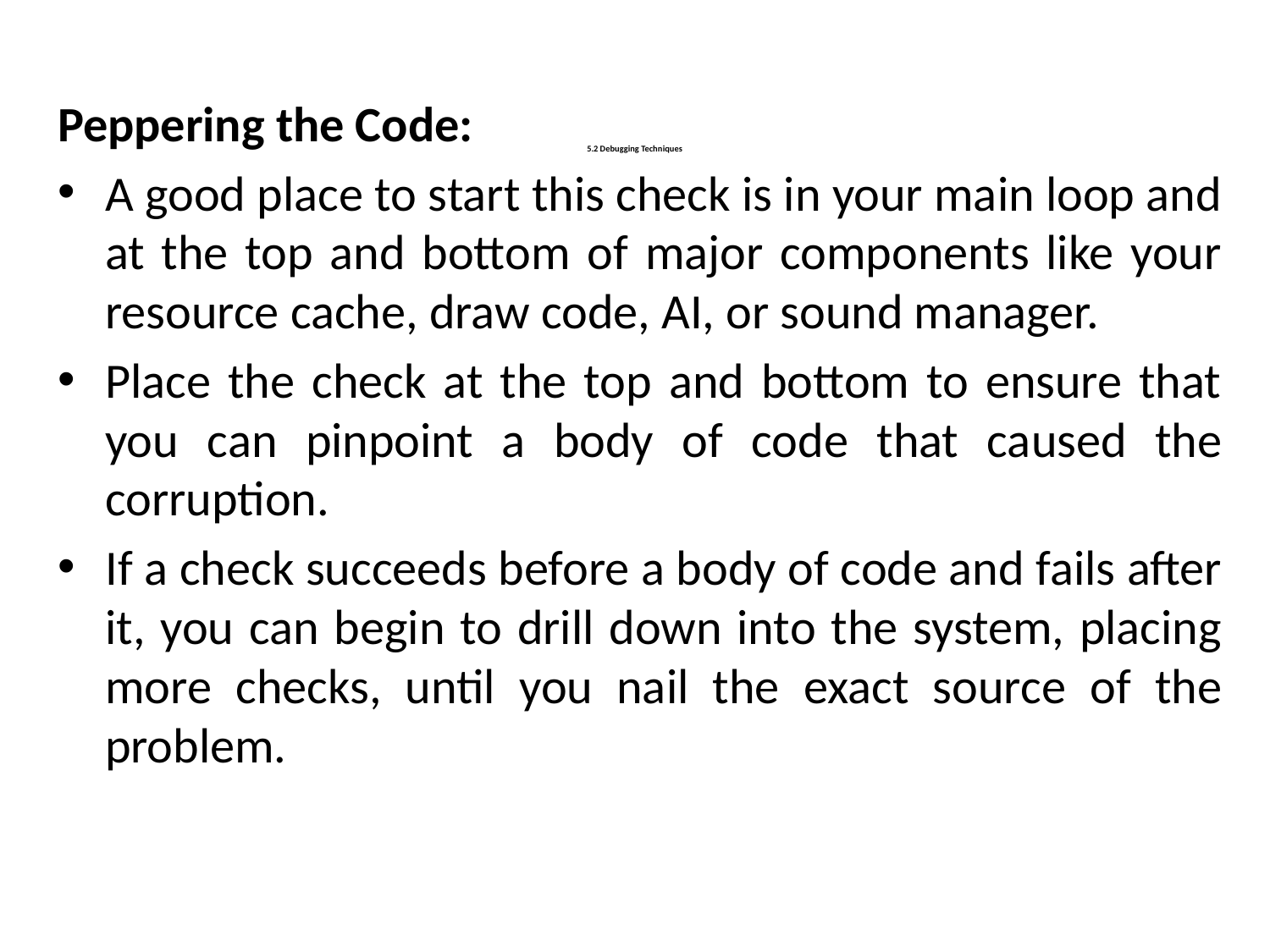

Peppering the Code:
A good place to start this check is in your main loop and at the top and bottom of major components like your resource cache, draw code, AI, or sound manager.
Place the check at the top and bottom to ensure that you can pinpoint a body of code that caused the corruption.
If a check succeeds before a body of code and fails after it, you can begin to drill down into the system, placing more checks, until you nail the exact source of the problem.
# 5.2 Debugging Techniques